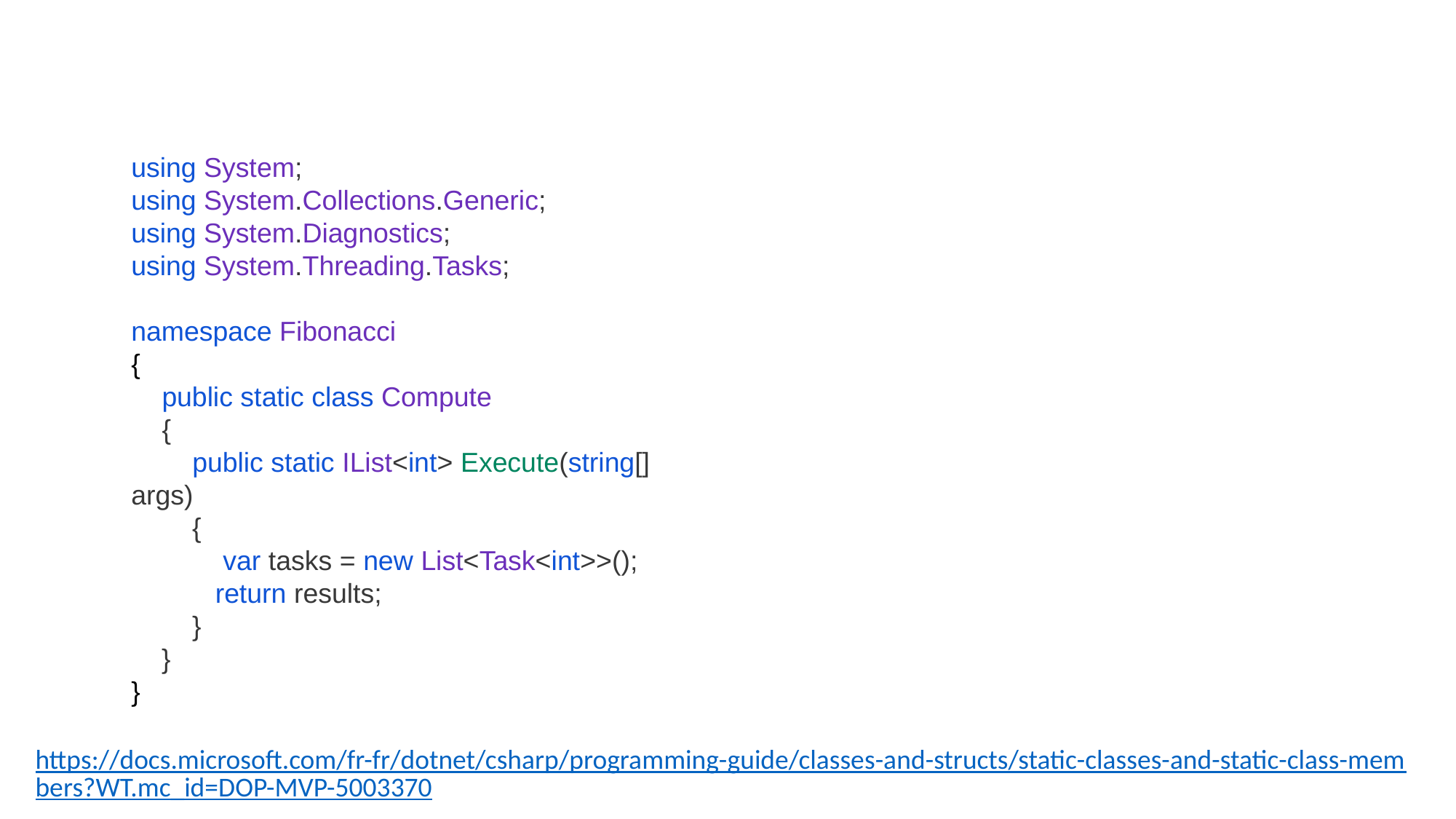

#
using System;
using System.Collections.Generic;
using System.Diagnostics;
using System.Threading.Tasks;
namespace Fibonacci
{
    public static class Compute
    {
        public static IList<int> Execute(string[] args)
        {
            var tasks = new List<Task<int>>();
           return results;
        }
    }
}
https://docs.microsoft.com/fr-fr/dotnet/csharp/programming-guide/classes-and-structs/static-classes-and-static-class-members?WT.mc_id=DOP-MVP-5003370